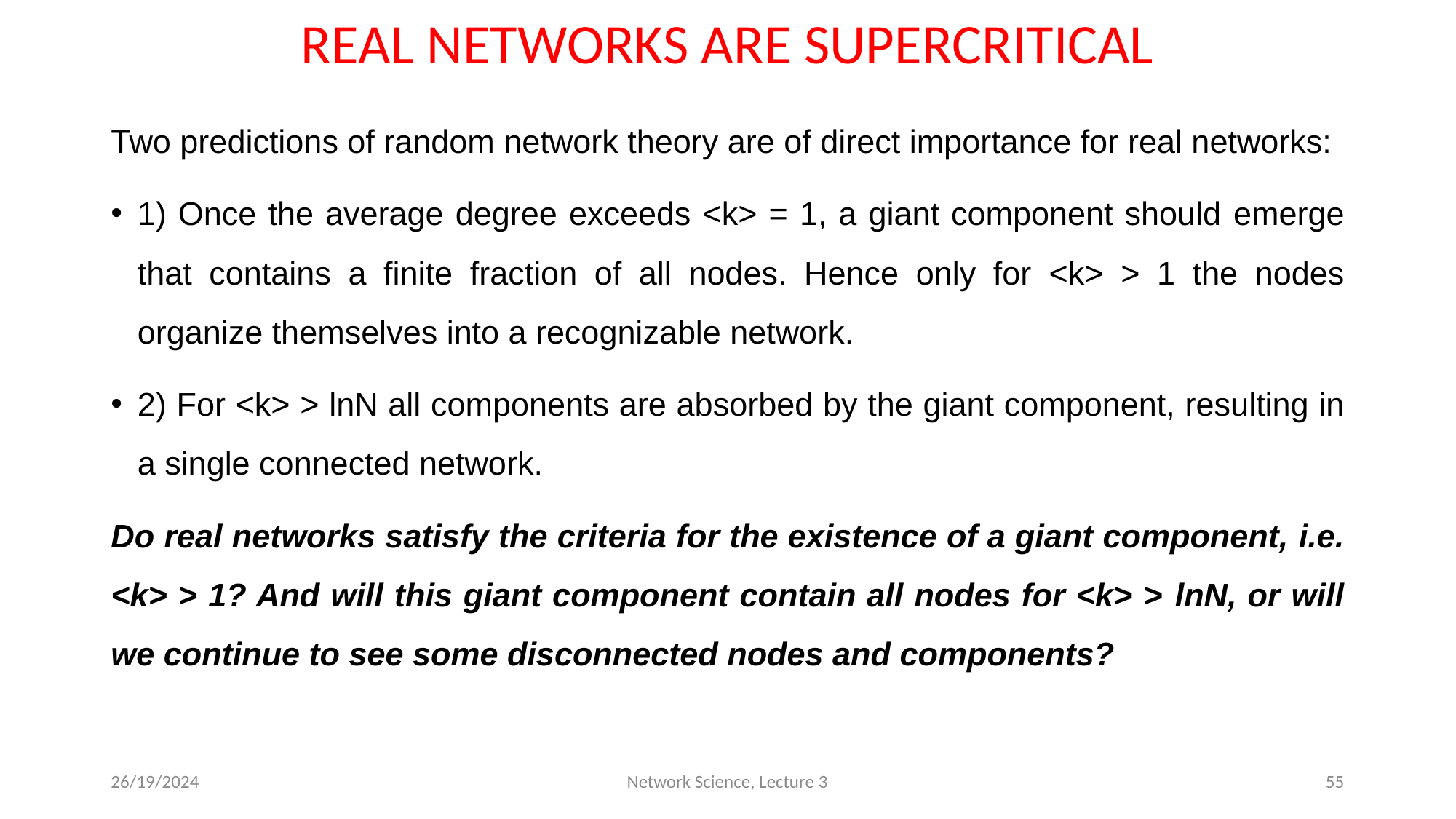

# REAL NETWORKS ARE SUPERCRITICAL
Two predictions of random network theory are of direct importance for real networks:
1) Once the average degree exceeds <k> = 1, a giant component should emerge that contains a finite fraction of all nodes. Hence only for <k> > 1 the nodes organize themselves into a recognizable network.
2) For <k> > lnN all components are absorbed by the giant component, resulting in a single connected network.
Do real networks satisfy the criteria for the existence of a giant component, i.e. <k> > 1? And will this giant component contain all nodes for <k> > lnN, or will we continue to see some disconnected nodes and components?
26/19/2024
Network Science, Lecture 3
55